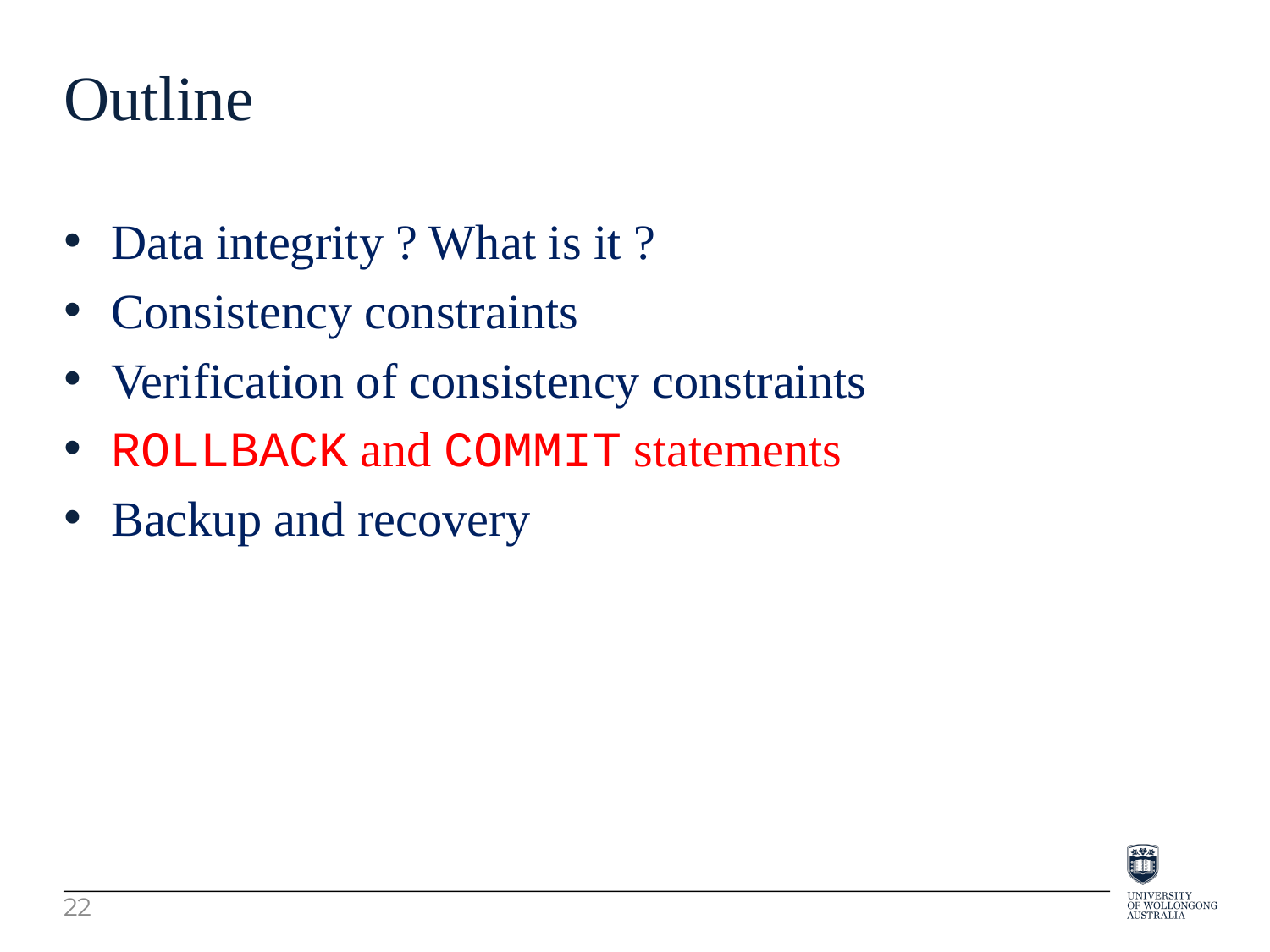

Outline
Data integrity ? What is it ?
Consistency constraints
Verification of consistency constraints
ROLLBACK and COMMIT statements
Backup and recovery
22